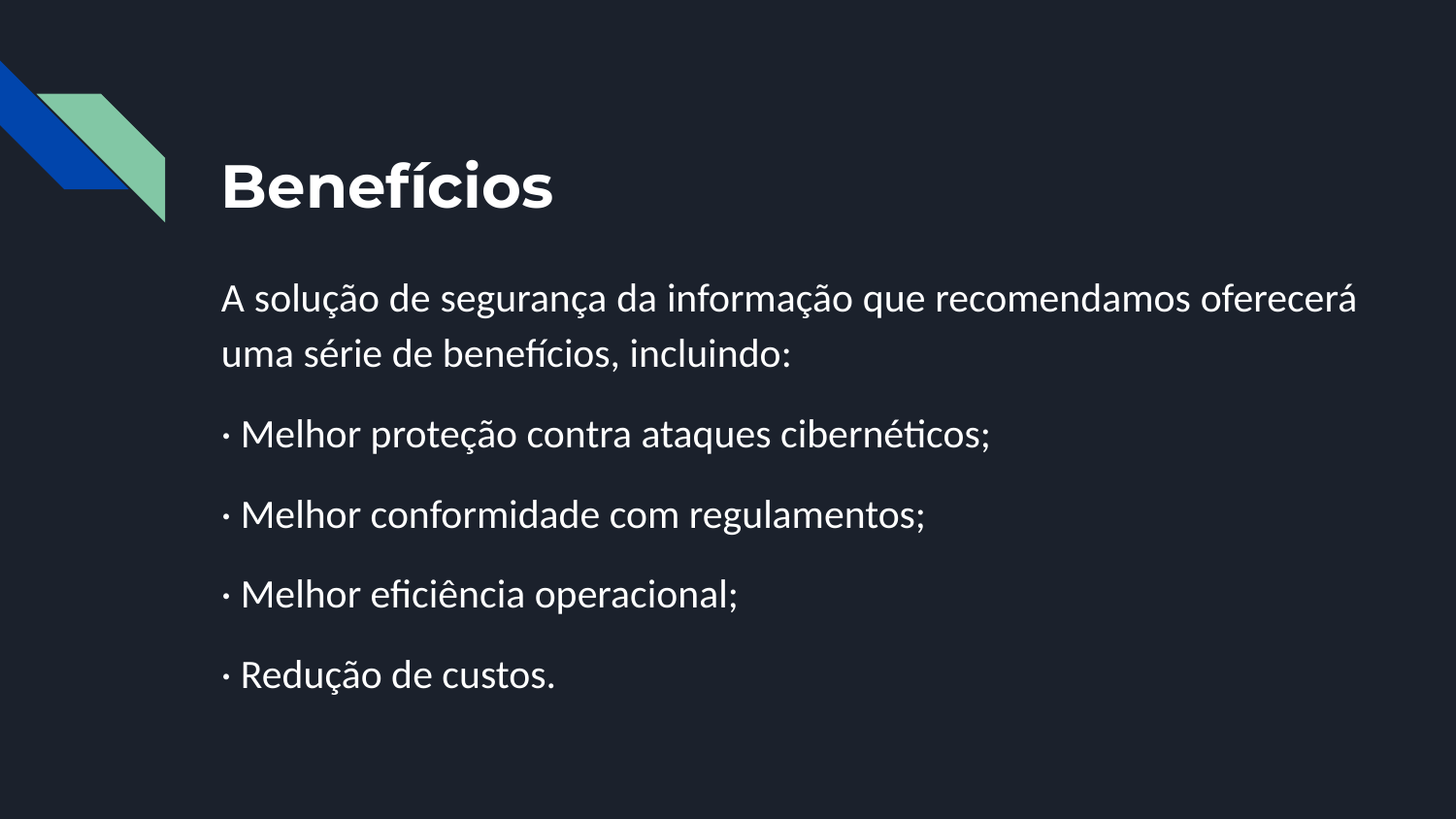

# Benefícios
A solução de segurança da informação que recomendamos oferecerá uma série de benefícios, incluindo:
· Melhor proteção contra ataques cibernéticos;
· Melhor conformidade com regulamentos;
· Melhor eficiência operacional;
· Redução de custos.